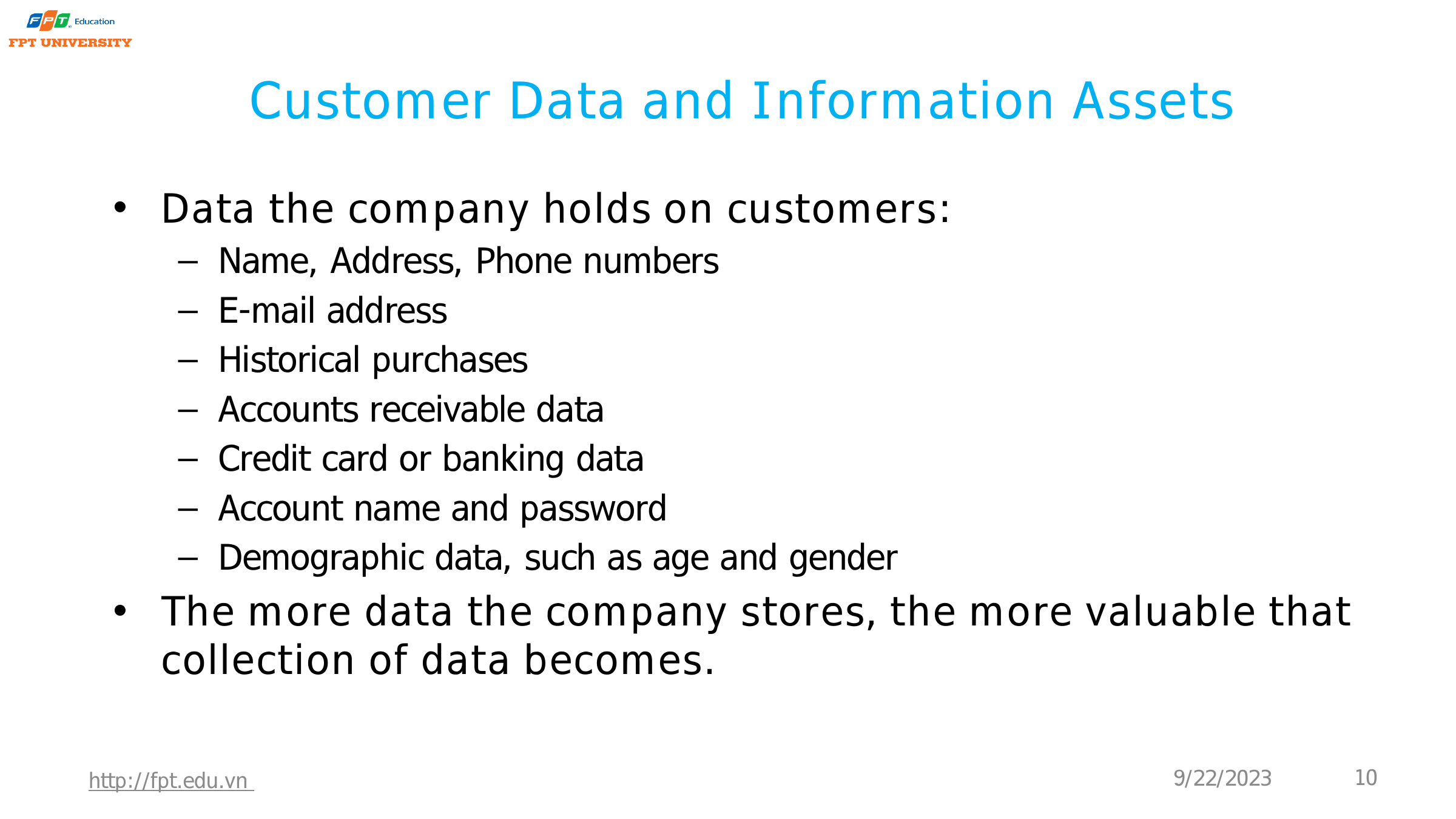

# Customer Data and Information Assets
Data the company holds on customers:
Name, Address, Phone numbers
E-mail address
Historical purchases
Accounts receivable data
Credit card or banking data
Account name and password
Demographic data, such as age and gender
The more data the company stores, the more valuable that collection of data becomes.
http://fpt.edu.vn
9/22/2023
10